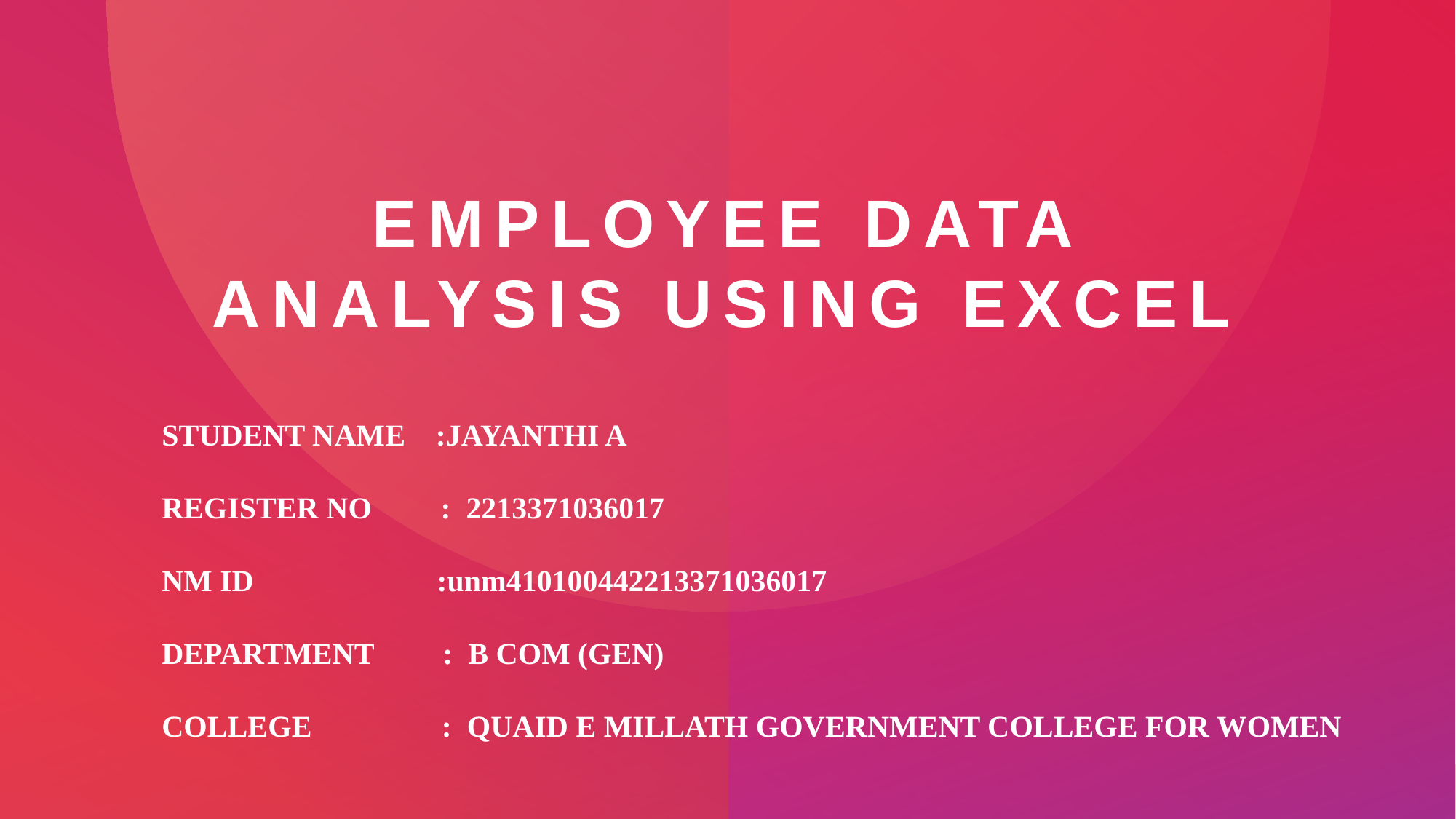

# Employee data analysis using excel
STUDENT NAME    :JAYANTHI A

REGISTER NO         :  2213371036017

NM ID                        :unm410100442213371036017

DEPARTMENT         :  B COM (GEN)

COLLEGE                 :  QUAID E MILLATH GOVERNMENT COLLEGE FOR WOMEN